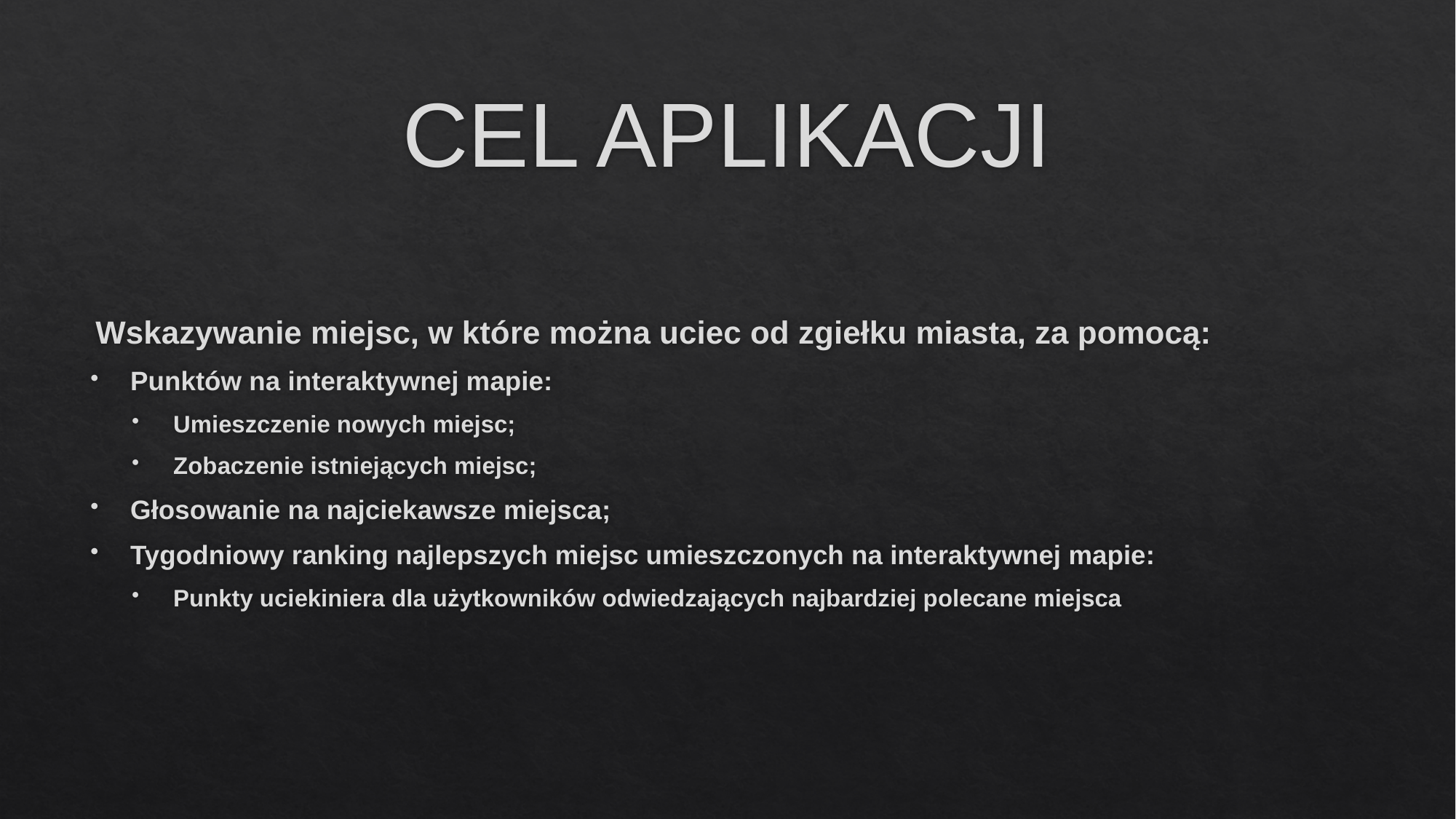

# CEL APLIKACJI
Wskazywanie miejsc, w które można uciec od zgiełku miasta, za pomocą:
Punktów na interaktywnej mapie:
Umieszczenie nowych miejsc;
Zobaczenie istniejących miejsc;
Głosowanie na najciekawsze miejsca;
Tygodniowy ranking najlepszych miejsc umieszczonych na interaktywnej mapie:
Punkty uciekiniera dla użytkowników odwiedzających najbardziej polecane miejsca